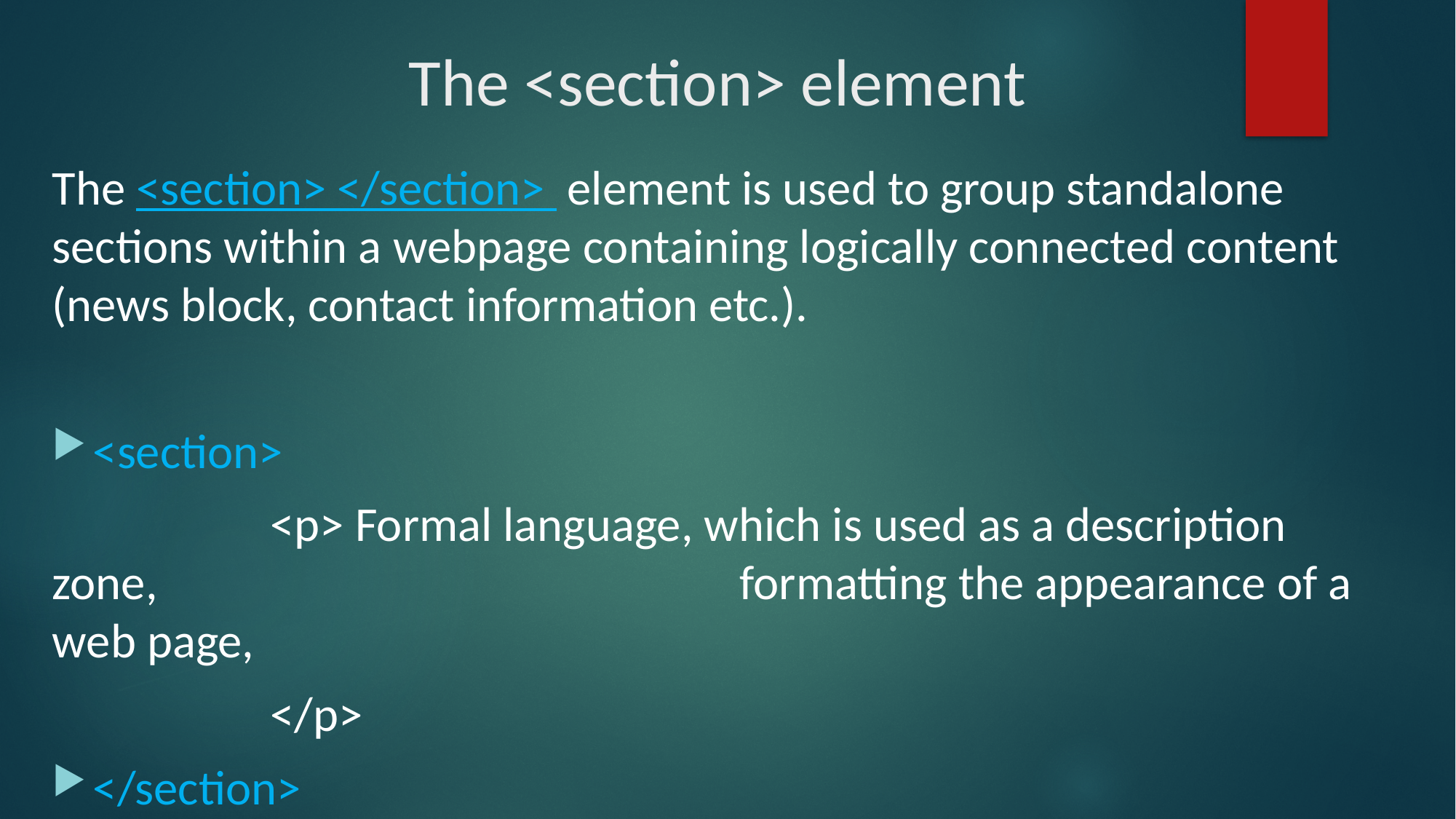

# The <section> element
The <section> </section>  element is used to group standalone sections within a webpage containing logically connected content (news block, contact information etc.).

<section>
		<p> Formal language, which is used as a description zone, 					   formatting the appearance of a web page,
		</p>
</section>